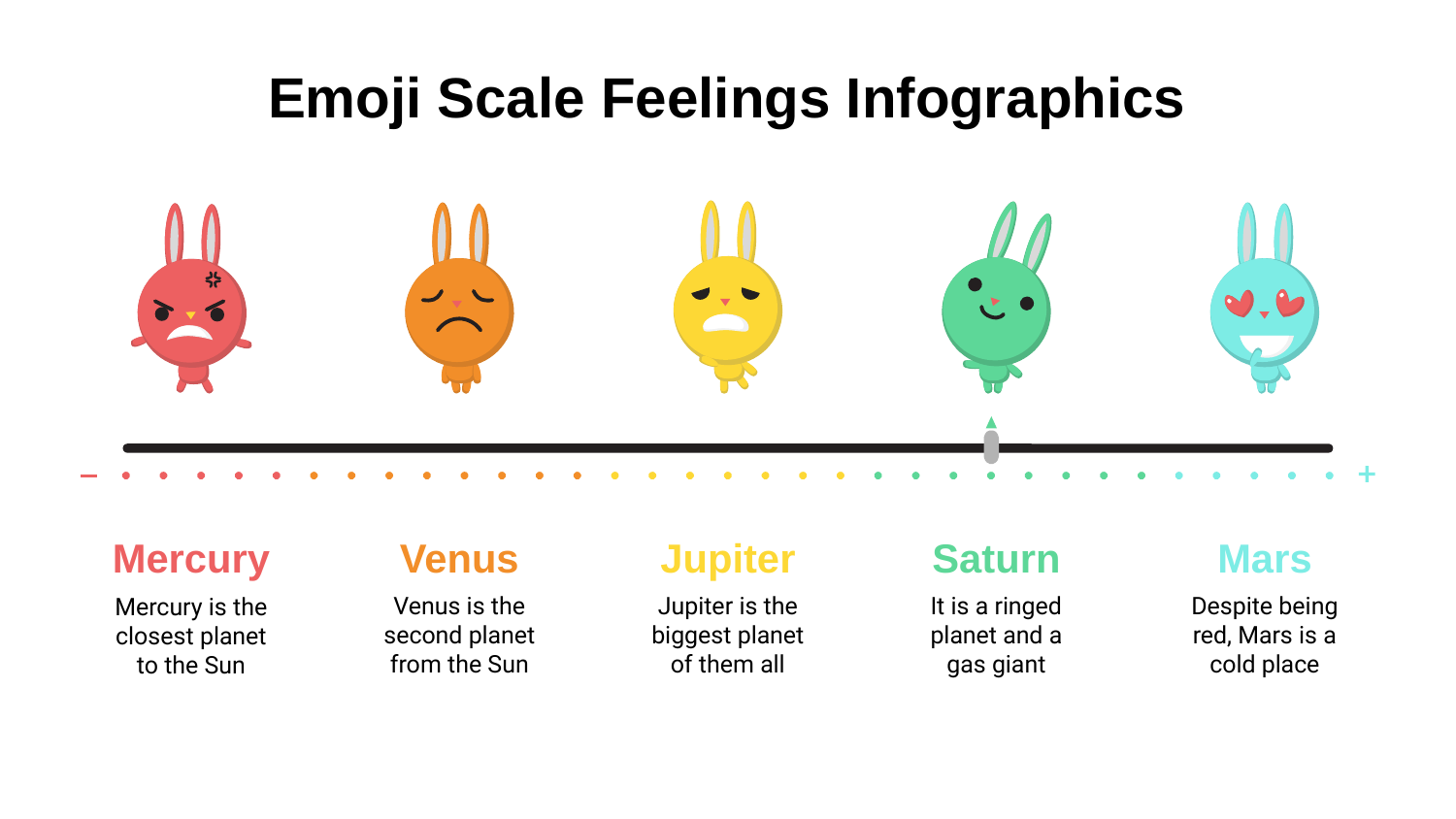

# Emoji Scale Feelings Infographics

Jupiter
Jupiter is the biggest planet of them all

Saturn
It is a ringed planet and a gas giant

Mars
Despite being red, Mars is a cold place

Venus
Venus is the second planet from the Sun

Mercury
Mercury is the closest planet to the Sun